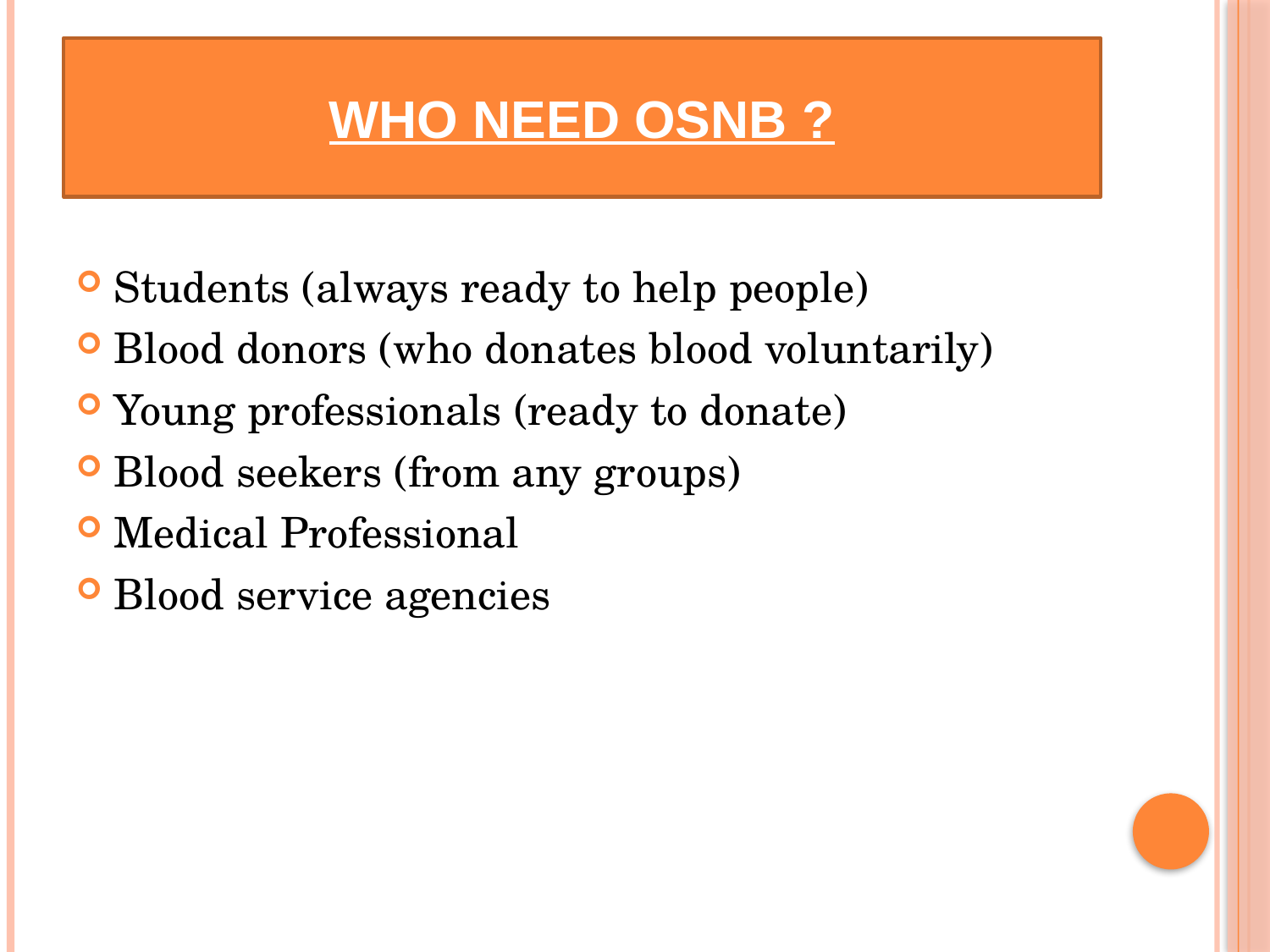

# Who need OSNB ?
Students (always ready to help people)
Blood donors (who donates blood voluntarily)
Young professionals (ready to donate)
Blood seekers (from any groups)
Medical Professional
Blood service agencies